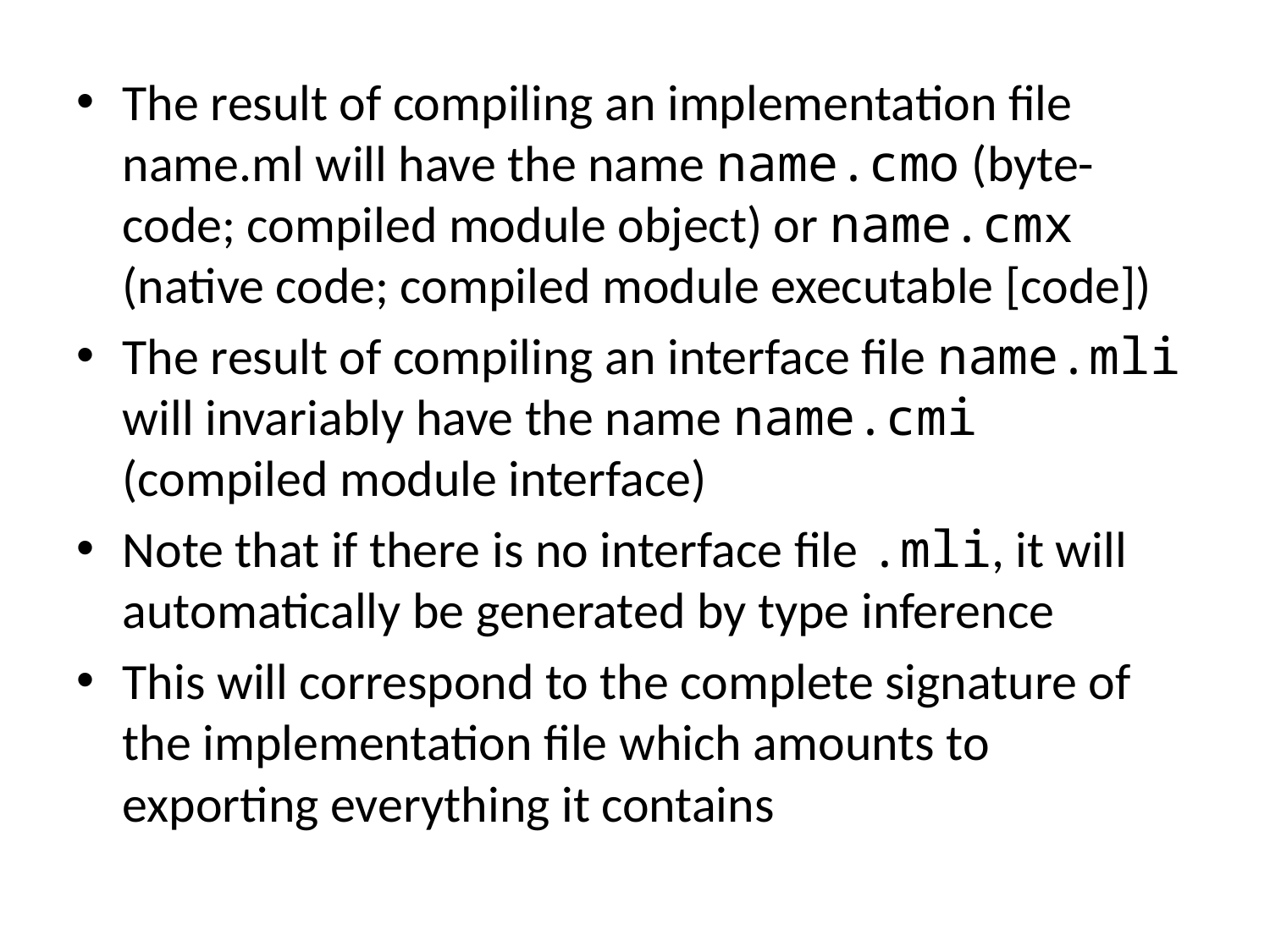

The result of compiling an implementation file name.ml will have the name name.cmo (byte-code; compiled module object) or name.cmx (native code; compiled module executable [code])
The result of compiling an interface file name.mli will invariably have the name name.cmi (compiled module interface)
Note that if there is no interface file .mli, it will automatically be generated by type inference
This will correspond to the complete signature of the implementation file which amounts to exporting everything it contains